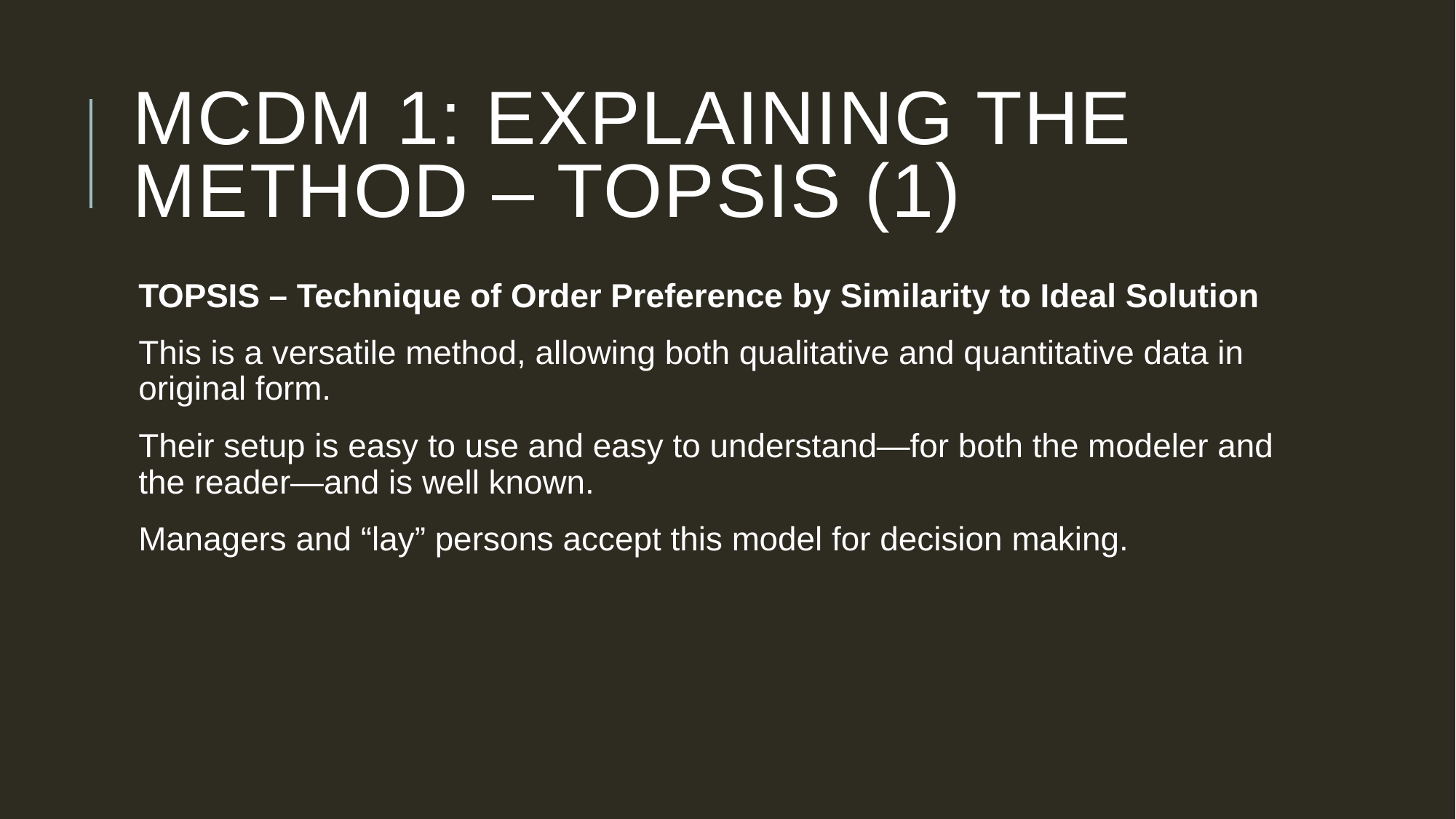

# MCDM 1: Explaining the method – TOPSIS (1)
TOPSIS – Technique of Order Preference by Similarity to Ideal Solution
This is a versatile method, allowing both qualitative and quantitative data in original form.
Their setup is easy to use and easy to understand—for both the modeler and the reader—and is well known.
Managers and “lay” persons accept this model for decision making.